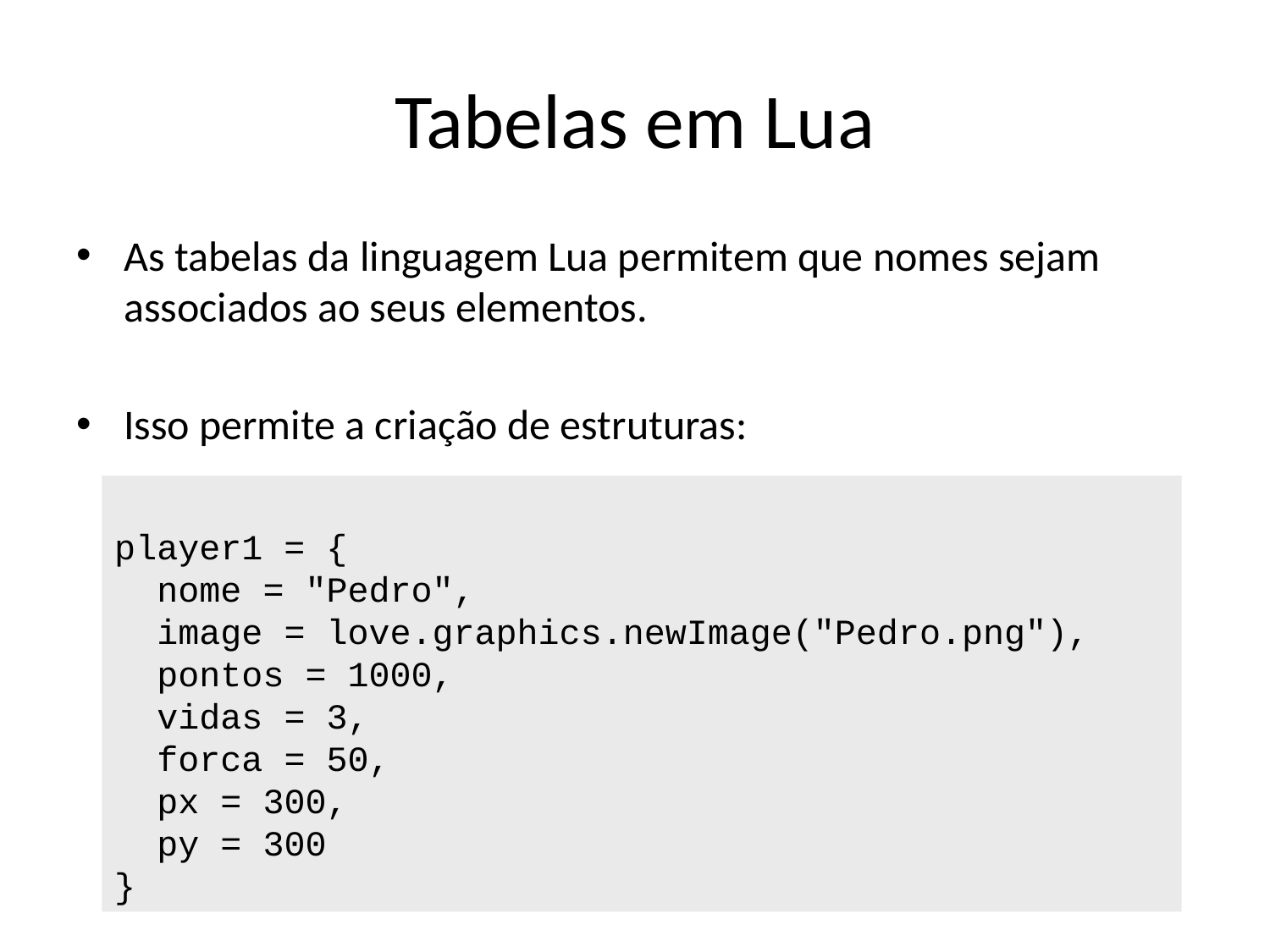

# Tabelas em Lua
As tabelas da linguagem Lua permitem que nomes sejam associados ao seus elementos.

Isso permite a criação de estruturas:

player1 = {
  nome = "Pedro",
  image = love.graphics.newImage("Pedro.png"),
  pontos = 1000,
  vidas = 3,
  forca = 50,
  px = 300,
  py = 300
}